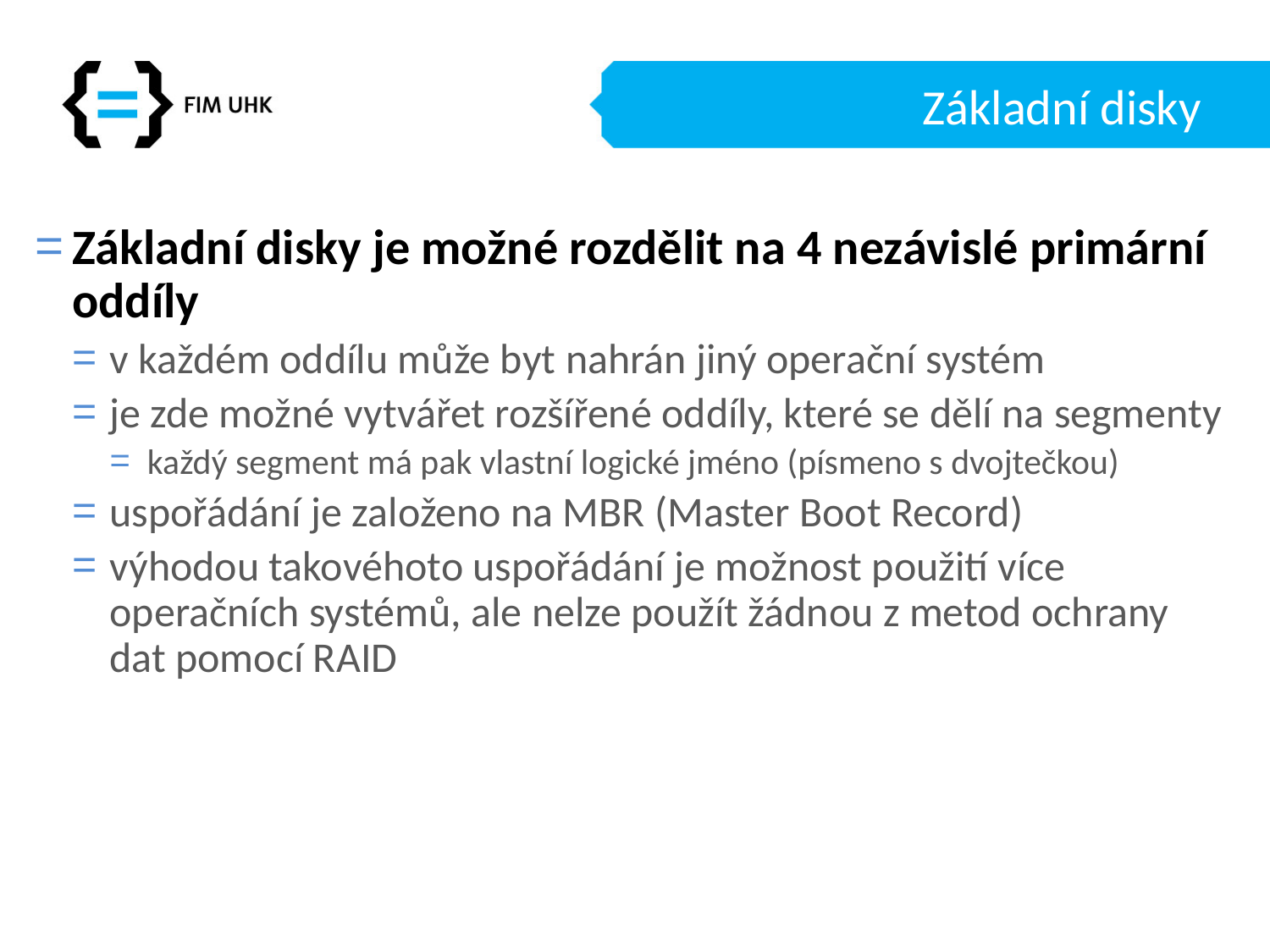

# Základní disky
Základní disky je možné rozdělit na 4 nezávislé primární oddíly
v každém oddílu může byt nahrán jiný operační systém
je zde možné vytvářet rozšířené oddíly, které se dělí na segmenty
každý segment má pak vlastní logické jméno (písmeno s dvojtečkou)
uspořádání je založeno na MBR (Master Boot Record)
výhodou takovéhoto uspořádání je možnost použití více operačních systémů, ale nelze použít žádnou z metod ochrany dat pomocí RAID